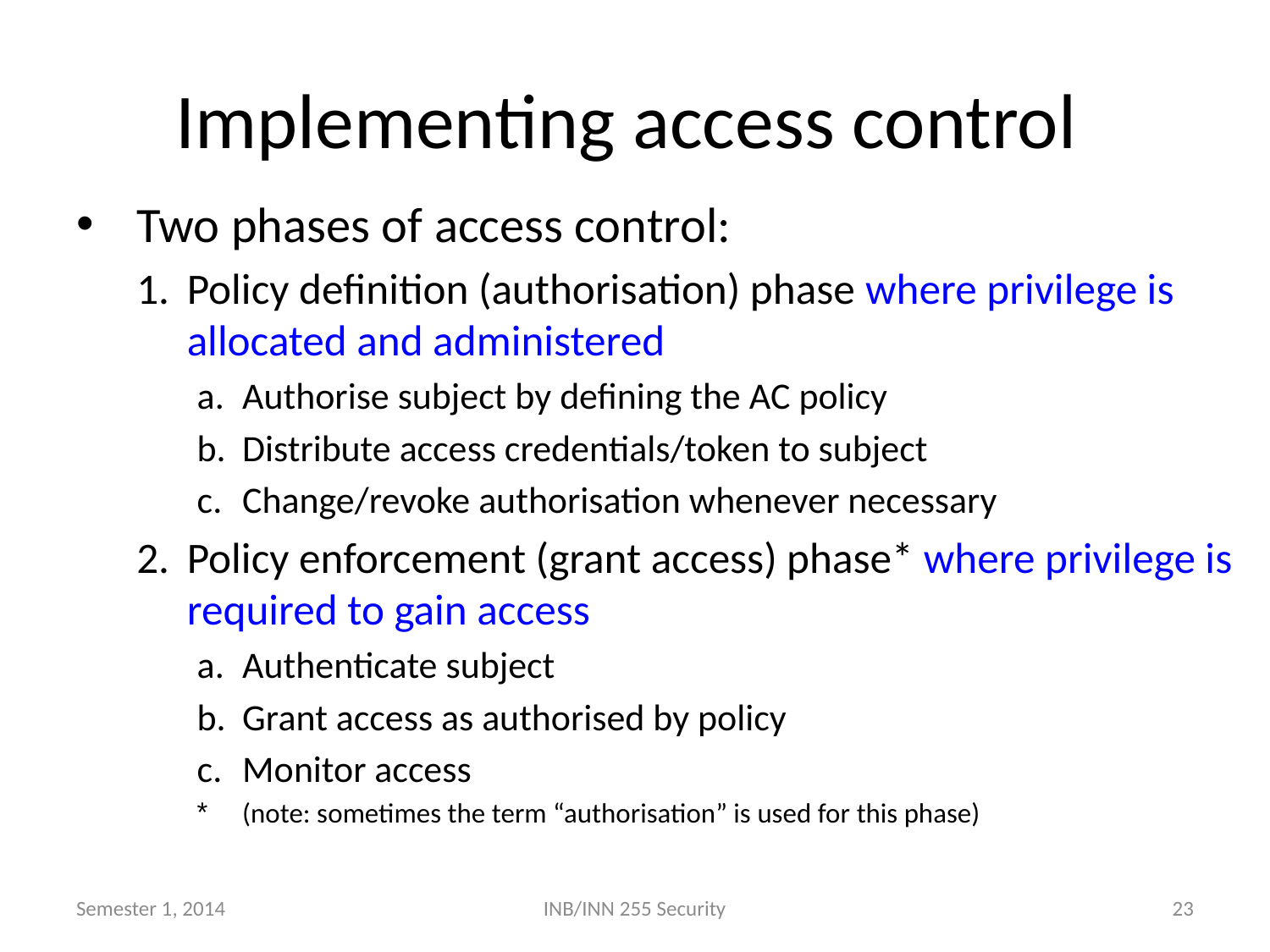

# Implementing access control
Two phases of access control:
Policy definition (authorisation) phase where privilege is allocated and administered
Authorise subject by defining the AC policy
Distribute access credentials/token to subject
Change/revoke authorisation whenever necessary
Policy enforcement (grant access) phase* where privilege is required to gain access
Authenticate subject
Grant access as authorised by policy
Monitor access
(note: sometimes the term “authorisation” is used for this phase)
Semester 1, 2014
INB/INN 255 Security
23